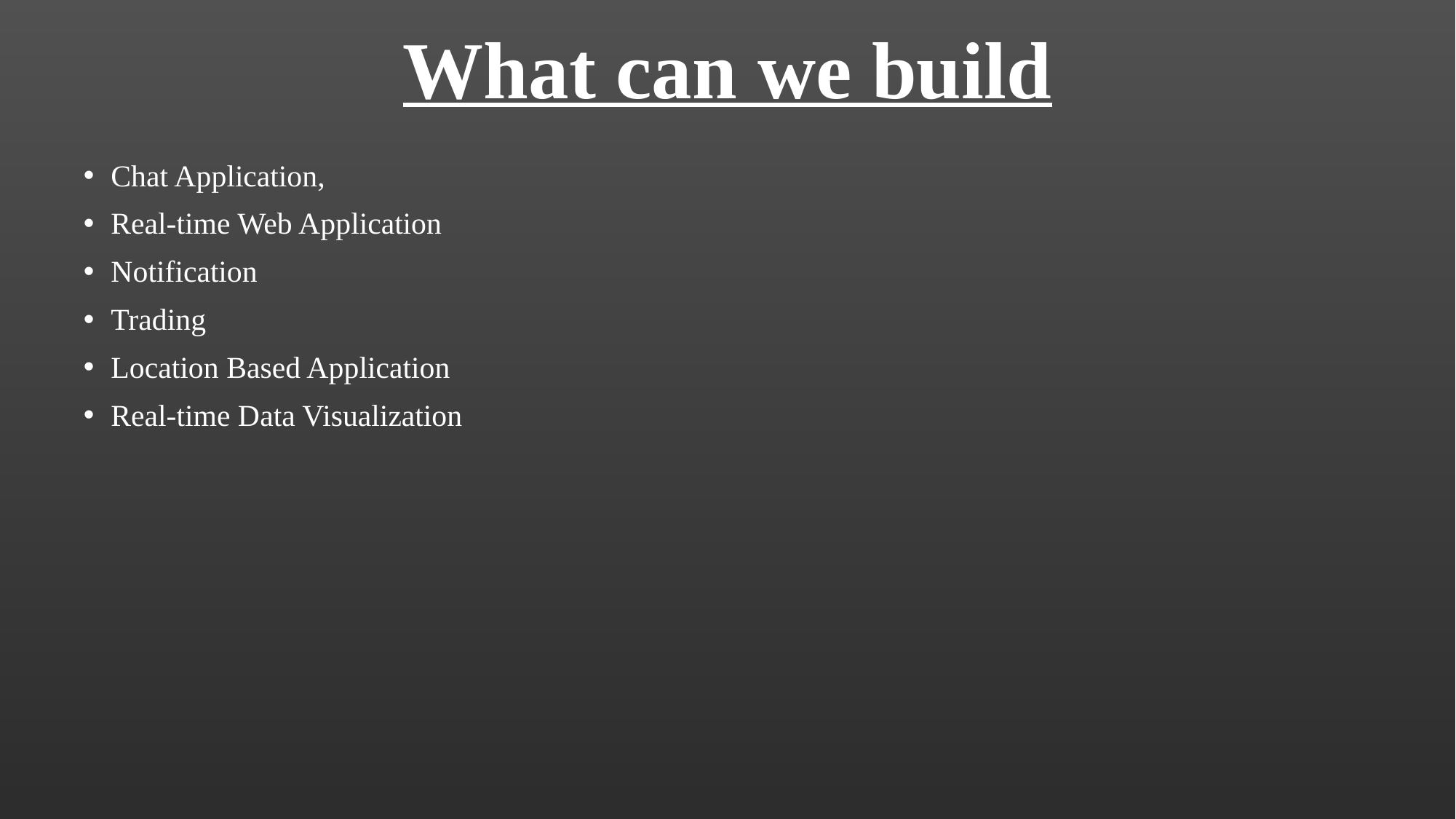

# What can we build
Chat Application,
Real-time Web Application
Notification
Trading
Location Based Application
Real-time Data Visualization